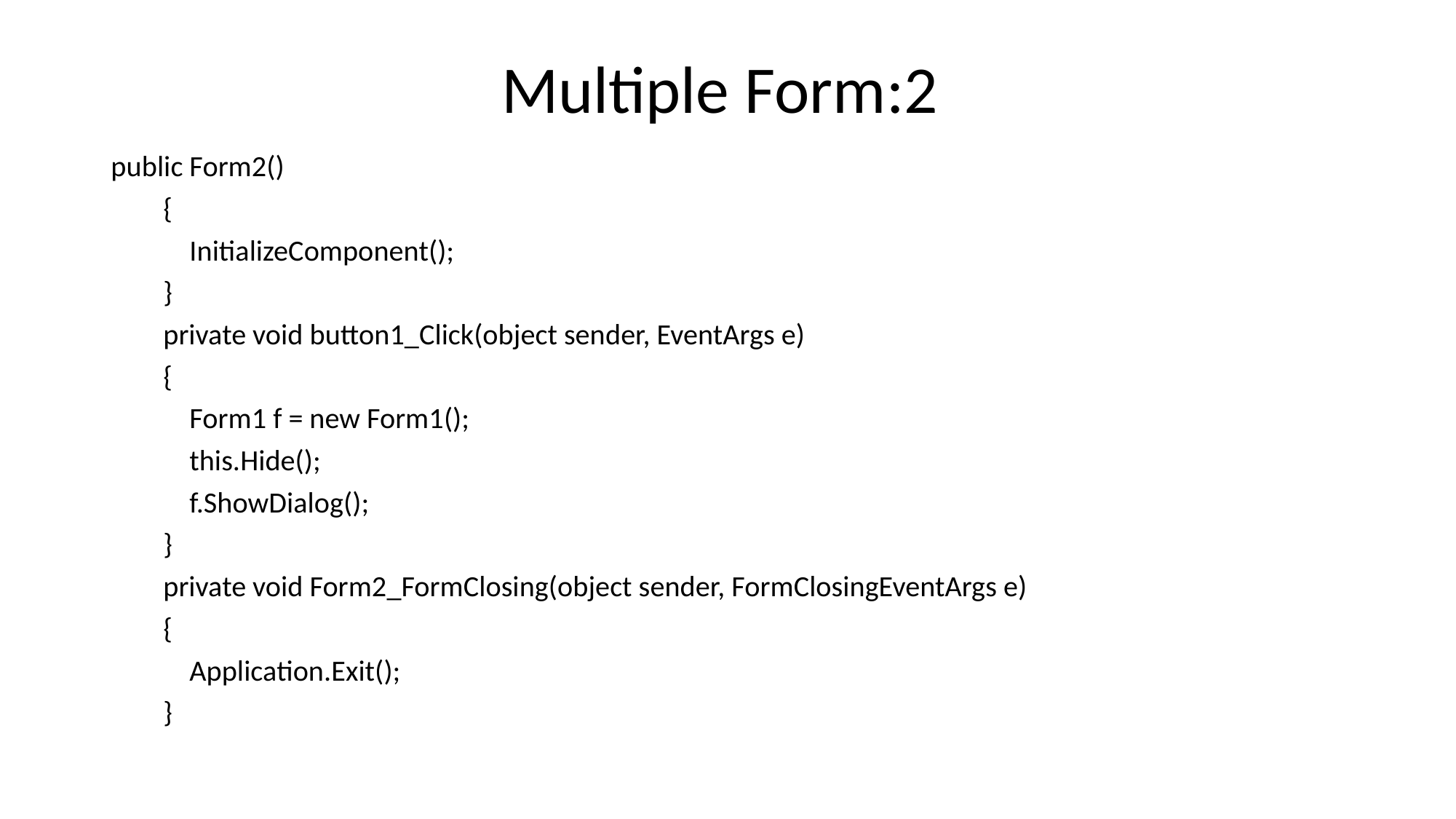

# Multiple Form:2
public Form2()
        {
            InitializeComponent();
        }
        private void button1_Click(object sender, EventArgs e)
        {
            Form1 f = new Form1();
            this.Hide();
            f.ShowDialog();
        }
        private void Form2_FormClosing(object sender, FormClosingEventArgs e)
        {
            Application.Exit();
        }